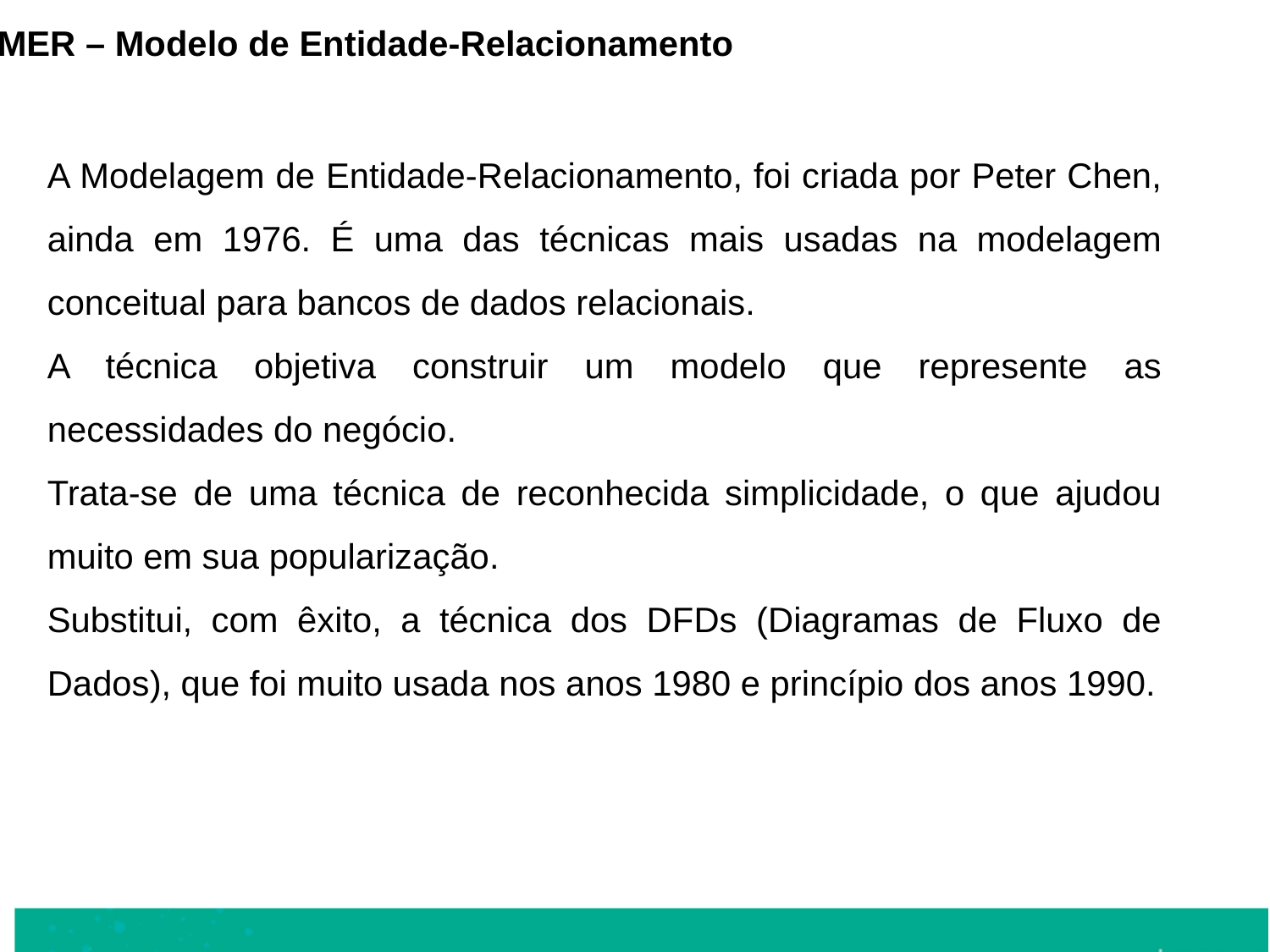

MER – Modelo de Entidade-Relacionamento

A Modelagem de Entidade-Relacionamento, foi criada por Peter Chen, ainda em 1976. É uma das técnicas mais usadas na modelagem conceitual para bancos de dados relacionais.
A técnica objetiva construir um modelo que represente as necessidades do negócio.
Trata-se de uma técnica de reconhecida simplicidade, o que ajudou muito em sua popularização.
Substitui, com êxito, a técnica dos DFDs (Diagramas de Fluxo de Dados), que foi muito usada nos anos 1980 e princípio dos anos 1990.